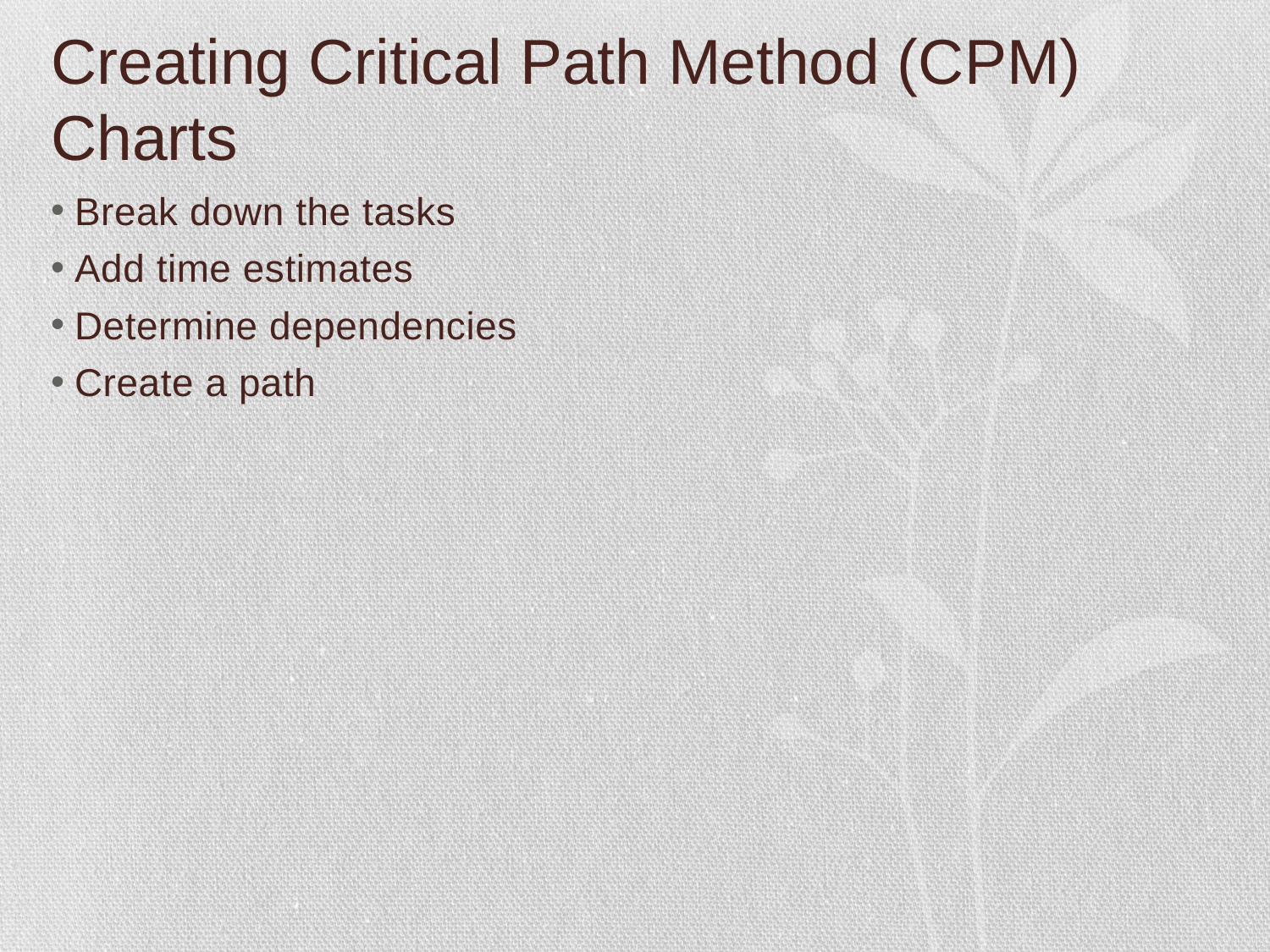

# Creating Critical Path Method (CPM) Charts
Break down the tasks
Add time estimates
Determine dependencies
Create a path